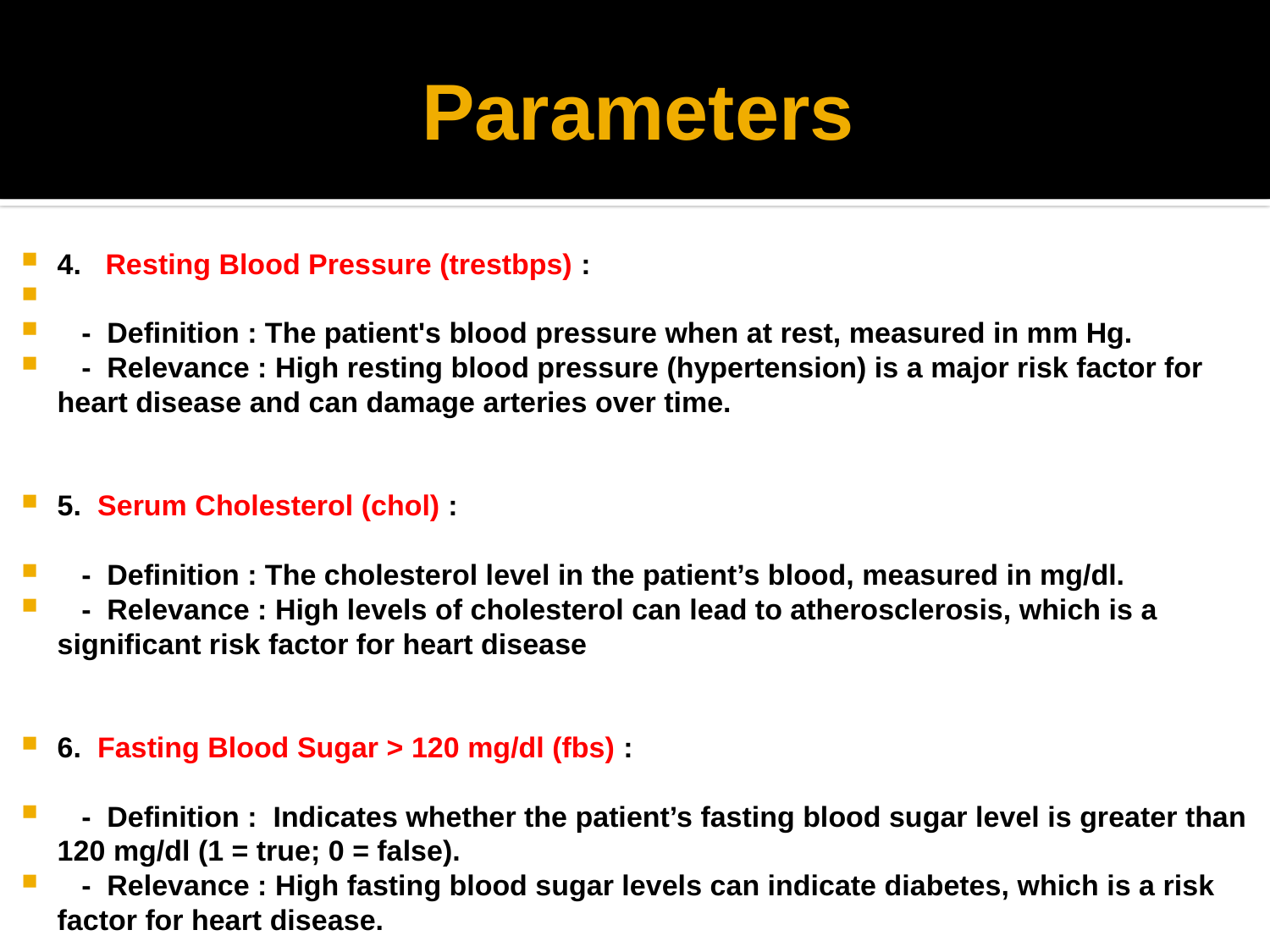

# Parameters

4.   Resting Blood Pressure (trestbps) :

   -  Definition : The patient's blood pressure when at rest, measured in mm Hg.
   -  Relevance : High resting blood pressure (hypertension) is a major risk factor for heart disease and can damage arteries over time.

5.  Serum Cholesterol (chol) :

   -  Definition : The cholesterol level in the patient’s blood, measured in mg/dl.
   -  Relevance : High levels of cholesterol can lead to atherosclerosis, which is a significant risk factor for heart disease

6.  Fasting Blood Sugar > 120 mg/dl (fbs) :

   -  Definition :  Indicates whether the patient’s fasting blood sugar level is greater than 120 mg/dl (1 = true; 0 = false).
   -  Relevance : High fasting blood sugar levels can indicate diabetes, which is a risk factor for heart disease.